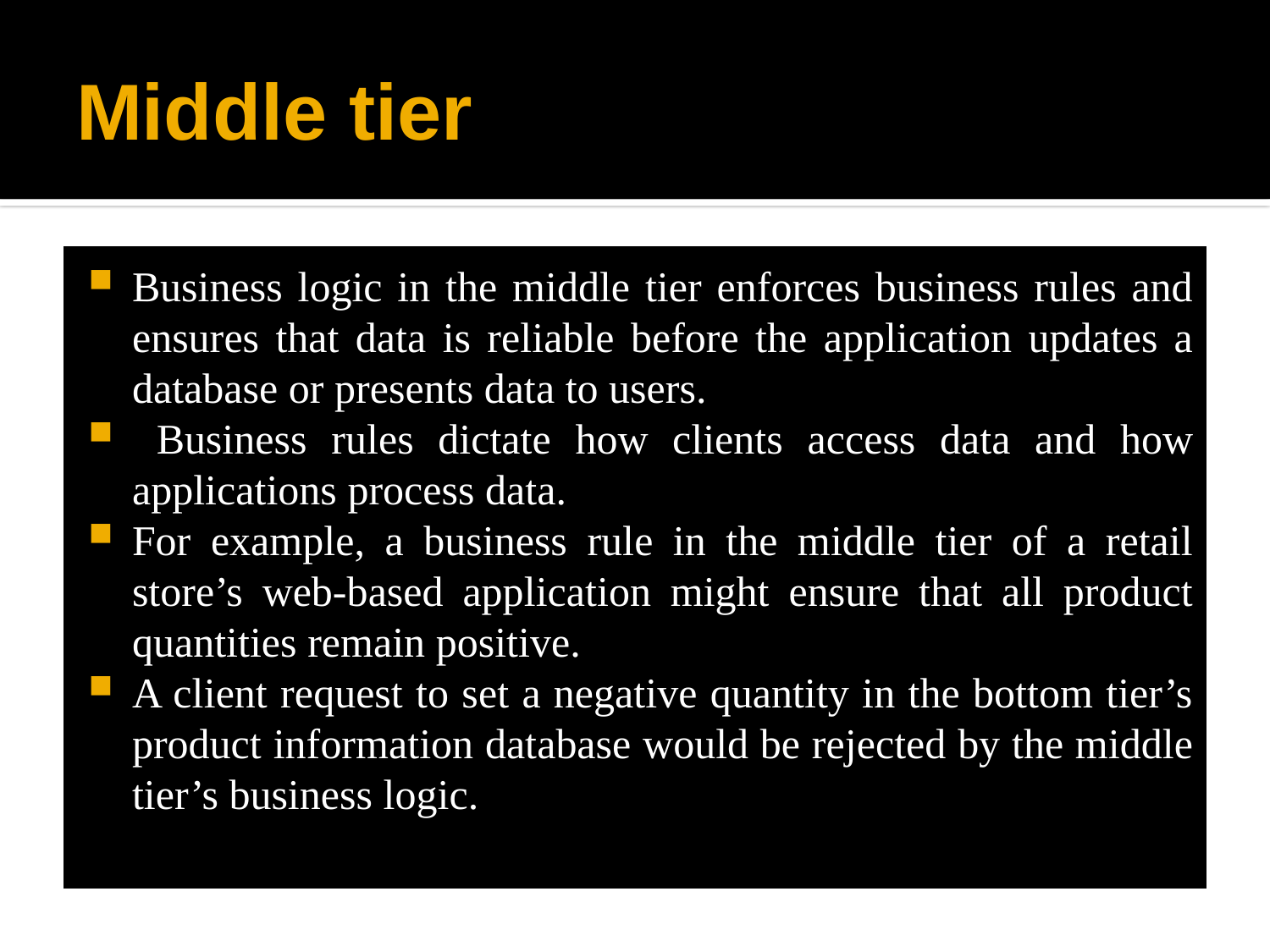

# Middle tier
Business logic in the middle tier enforces business rules and ensures that data is reliable before the application updates a database or presents data to users.
 Business rules dictate how clients access data and how applications process data.
For example, a business rule in the middle tier of a retail store’s web-based application might ensure that all product quantities remain positive.
A client request to set a negative quantity in the bottom tier’s product information database would be rejected by the middle tier’s business logic.